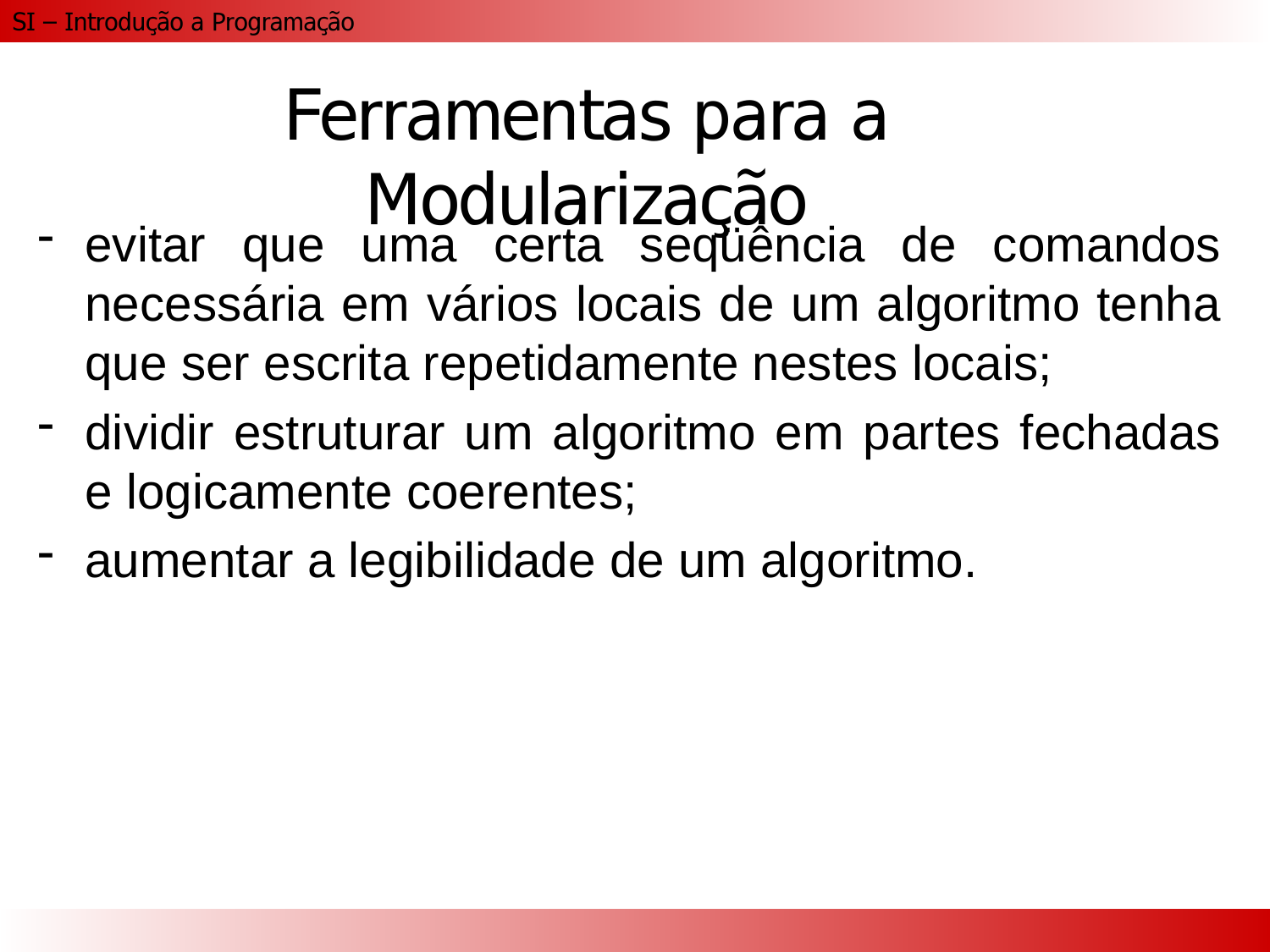

Ferramentas para a Modularização
evitar que uma certa seqüência de comandos necessária em vários locais de um algoritmo tenha que ser escrita repetidamente nestes locais;
dividir estruturar um algoritmo em partes fechadas e logicamente coerentes;
aumentar a legibilidade de um algoritmo.